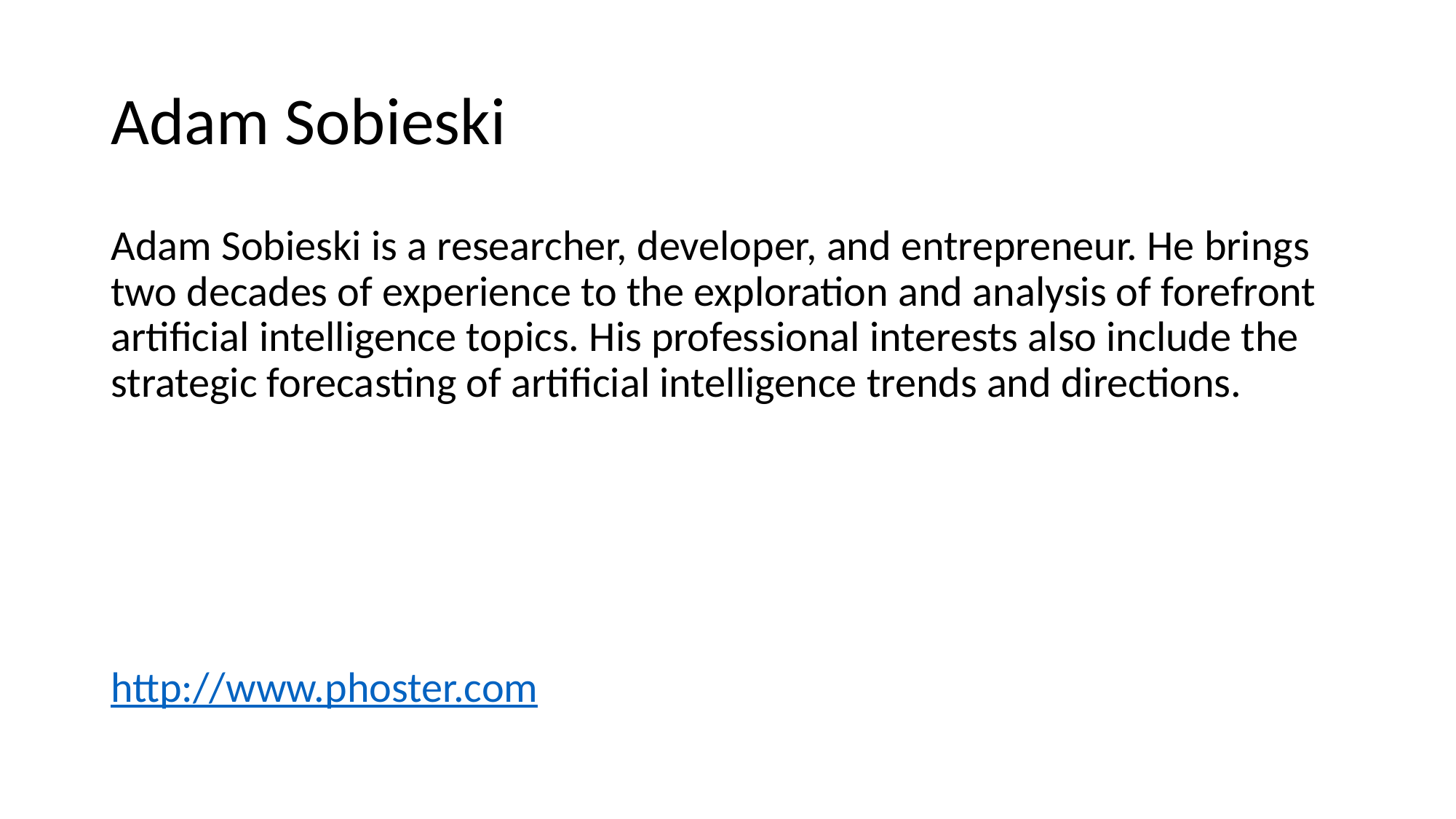

# Adam Sobieski
Adam Sobieski is a researcher, developer, and entrepreneur. He brings two decades of experience to the exploration and analysis of forefront artificial intelligence topics. His professional interests also include the strategic forecasting of artificial intelligence trends and directions.

http://www.phoster.com